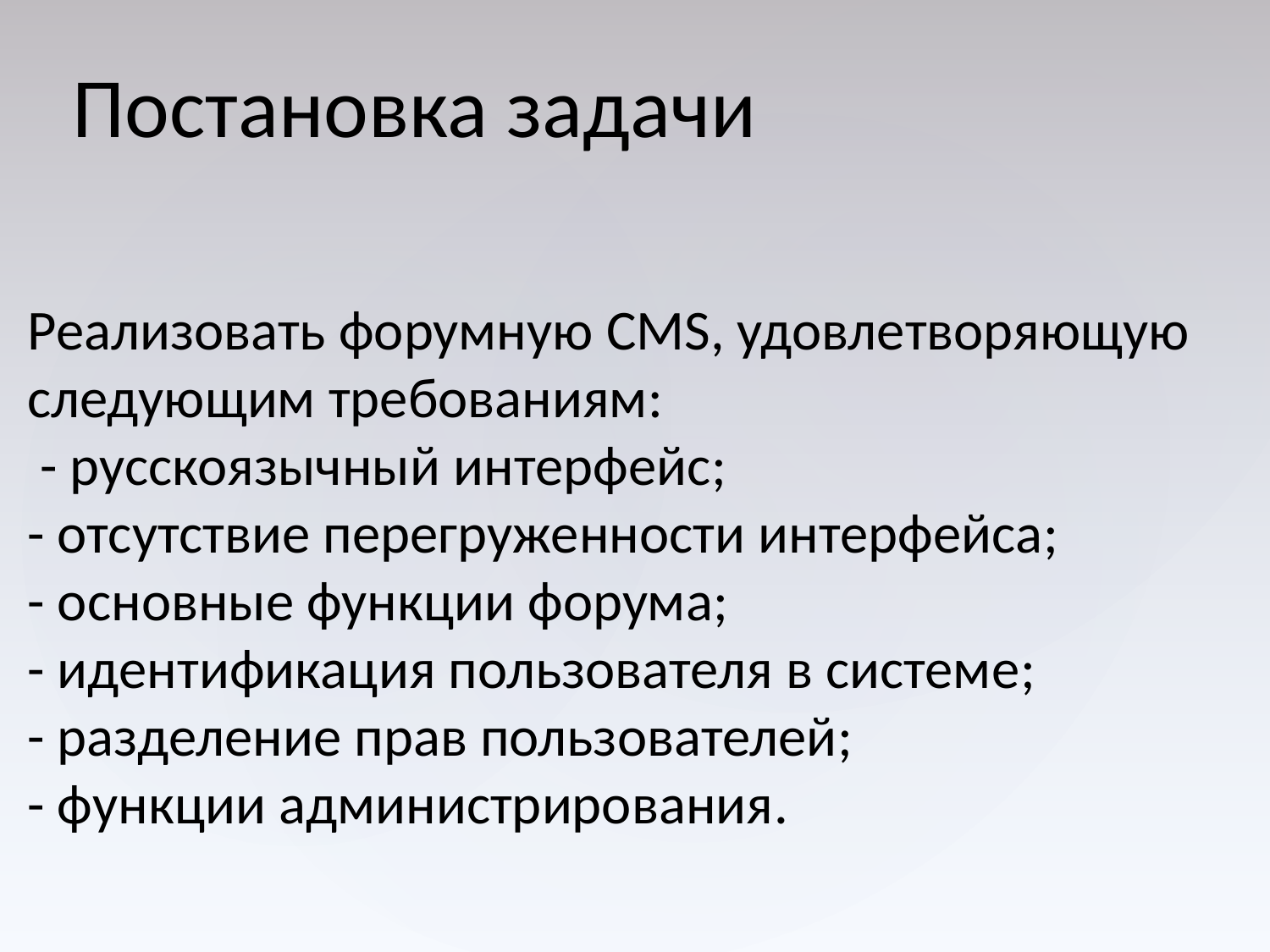

Постановка задачи
Реализовать форумную CMS, удовлетворяющую следующим требованиям:
 - русскоязычный интерфейс;
- отсутствие перегруженности интерфейса;
- основные функции форума;
- идентификация пользователя в системе;
- разделение прав пользователей;
- функции администрирования.